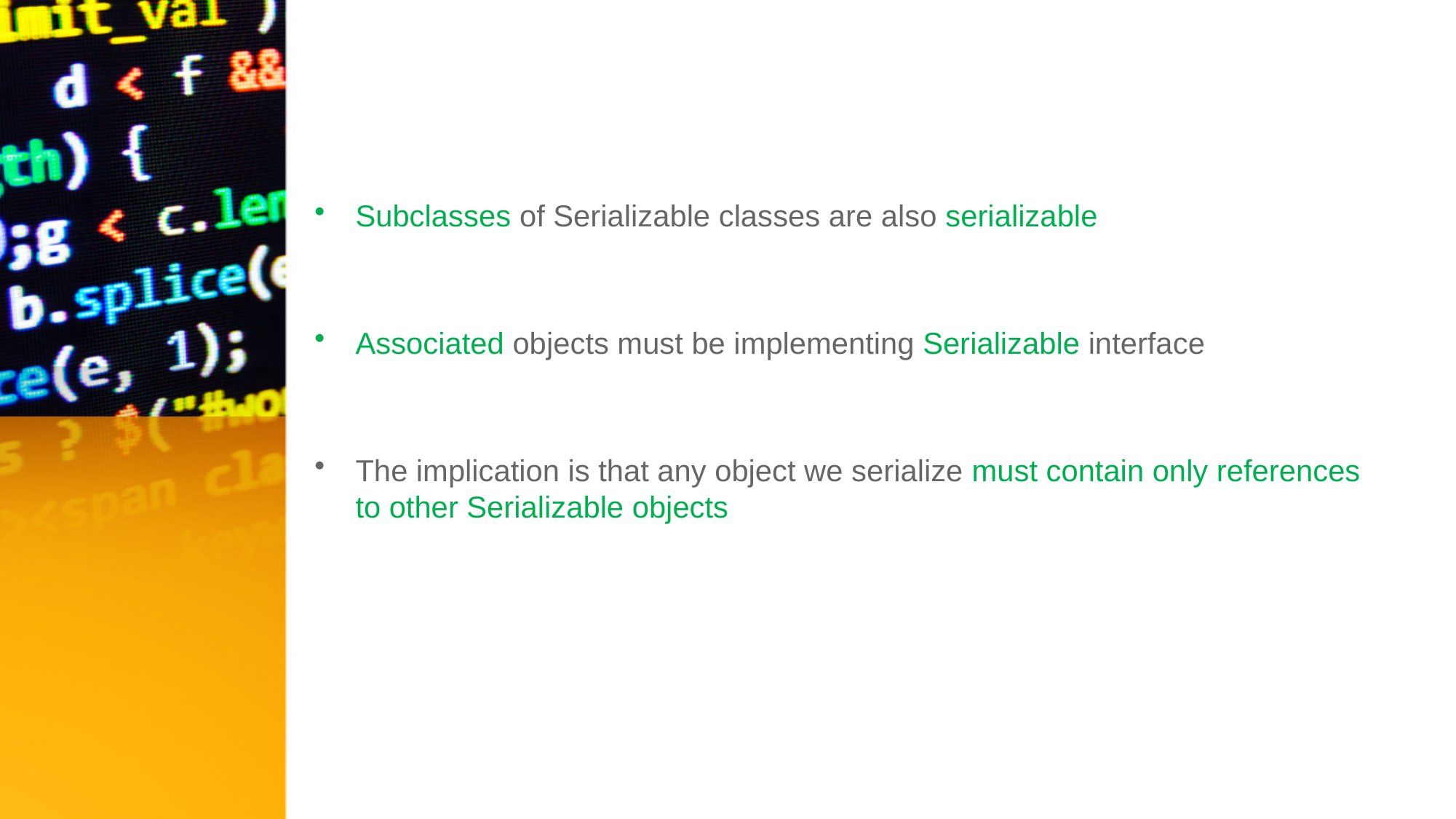

Subclasses of Serializable classes are also serializable

Associated objects must be implementing Serializable interface

The implication is that any object we serialize must contain only references to other Serializable objects